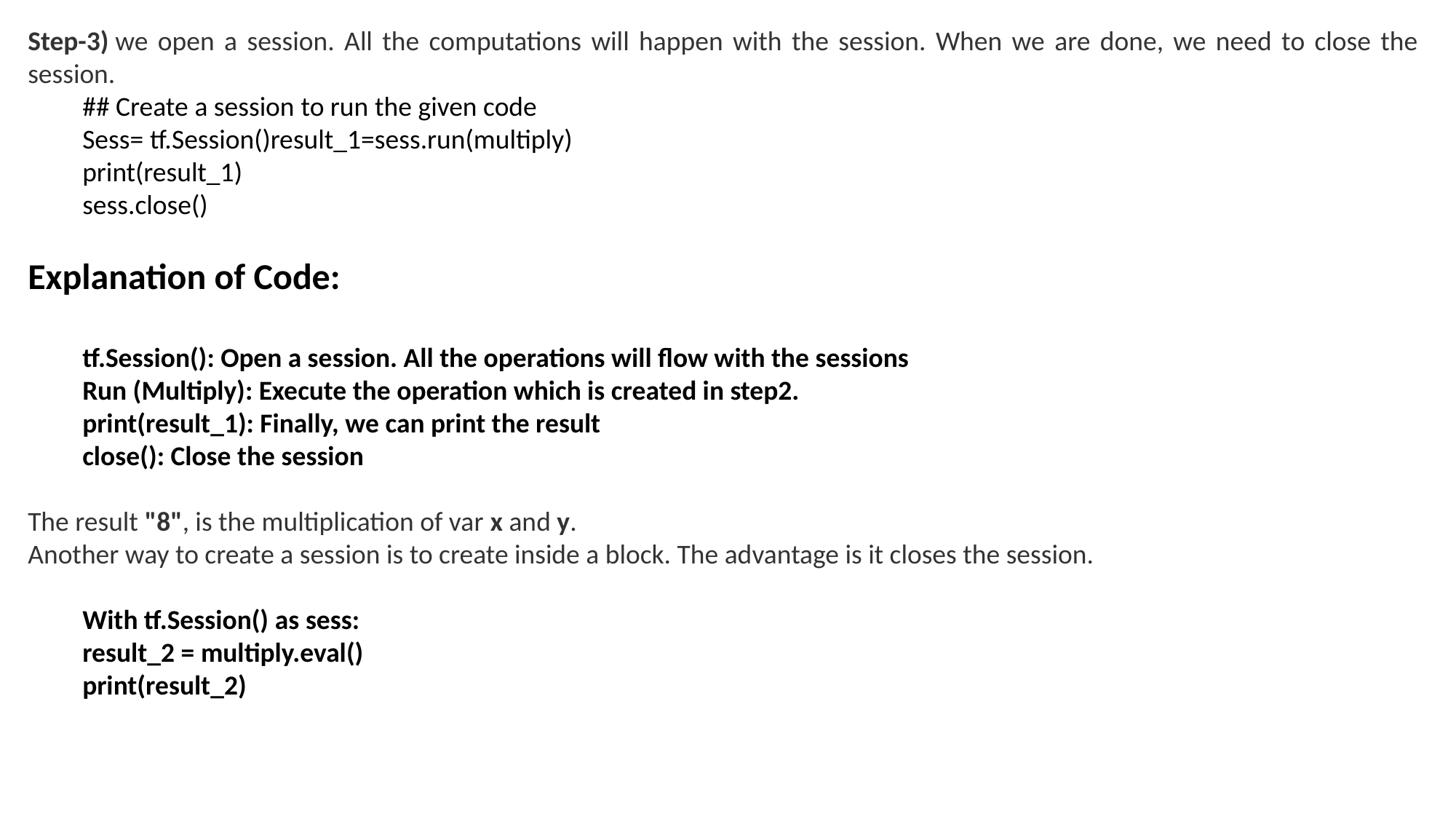

Step-3) we open a session. All the computations will happen with the session. When we are done, we need to close the session.
## Create a session to run the given code
Sess= tf.Session()result_1=sess.run(multiply)
print(result_1)
sess.close()

Explanation of Code:

tf.Session(): Open a session. All the operations will flow with the sessions
Run (Multiply): Execute the operation which is created in step2.
print(result_1): Finally, we can print the result
close(): Close the session

The result "8", is the multiplication of var x and y.
Another way to create a session is to create inside a block. The advantage is it closes the session.

With tf.Session() as sess:
result_2 = multiply.eval()
print(result_2)